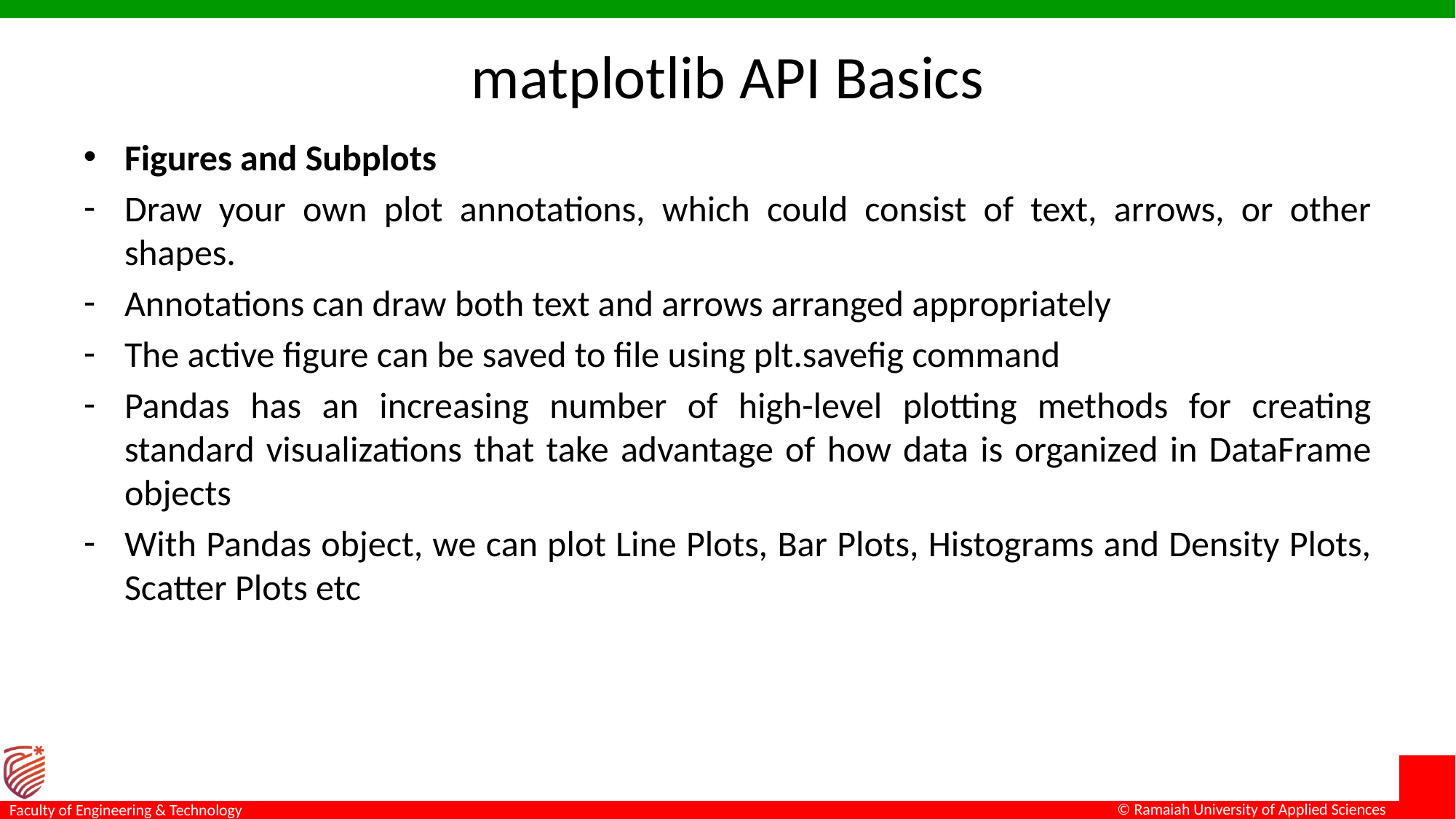

# matplotlib API Basics
Figures and Subplots
Draw your own plot annotations, which could consist of text, arrows, or other shapes.
Annotations can draw both text and arrows arranged appropriately
The active figure can be saved to file using plt.savefig command
Pandas has an increasing number of high-level plotting methods for creating standard visualizations that take advantage of how data is organized in DataFrame objects
With Pandas object, we can plot Line Plots, Bar Plots, Histograms and Density Plots, Scatter Plots etc